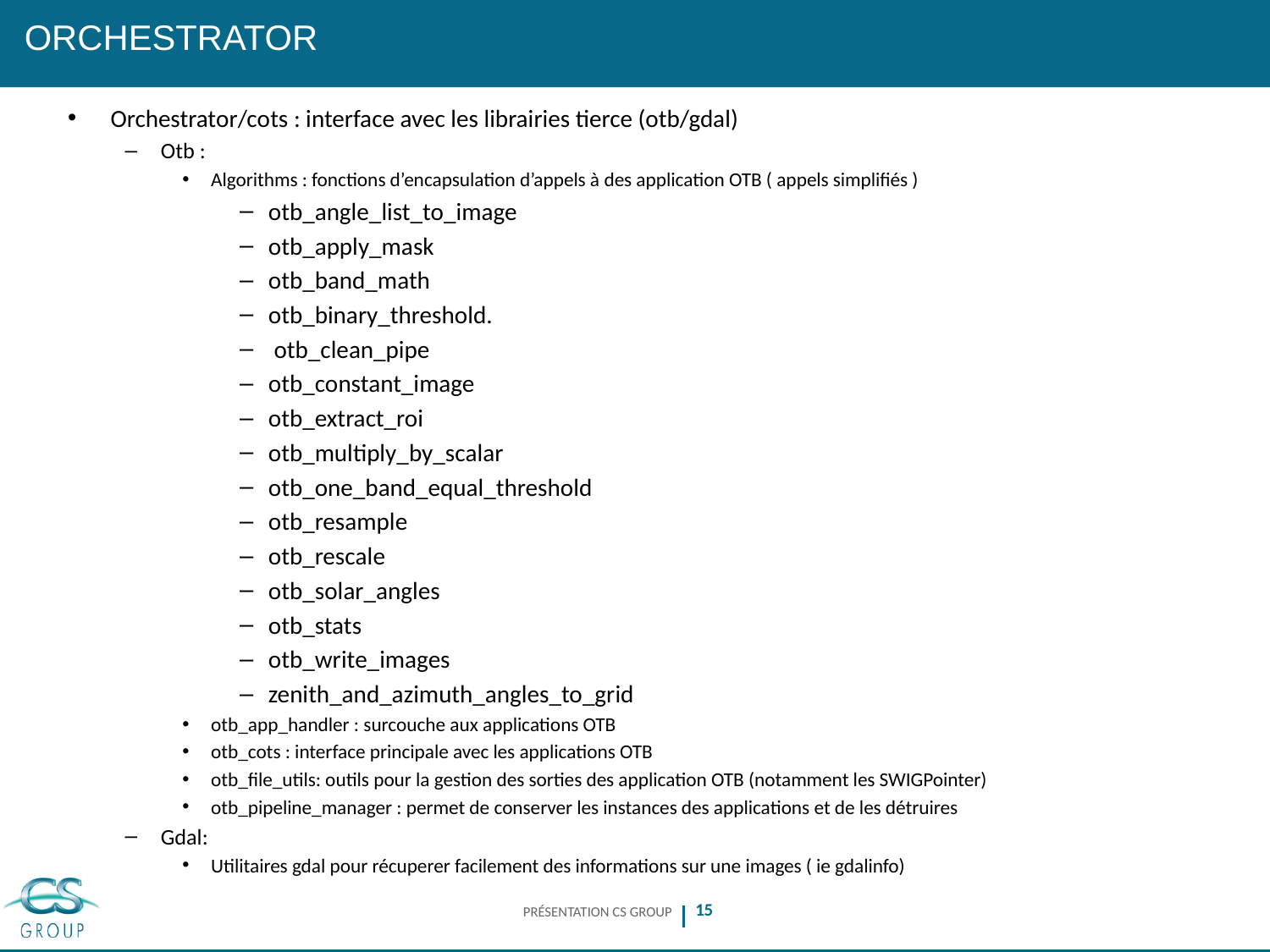

# ORCHESTRATOR
Orchestrator/cots : interface avec les librairies tierce (otb/gdal)
Otb :
Algorithms : fonctions d’encapsulation d’appels à des application OTB ( appels simplifiés )
otb_angle_list_to_image
otb_apply_mask
otb_band_math
otb_binary_threshold.
 otb_clean_pipe
otb_constant_image
otb_extract_roi
otb_multiply_by_scalar
otb_one_band_equal_threshold
otb_resample
otb_rescale
otb_solar_angles
otb_stats
otb_write_images
zenith_and_azimuth_angles_to_grid
otb_app_handler : surcouche aux applications OTB
otb_cots : interface principale avec les applications OTB
otb_file_utils: outils pour la gestion des sorties des application OTB (notamment les SWIGPointer)
otb_pipeline_manager : permet de conserver les instances des applications et de les détruires
Gdal:
Utilitaires gdal pour récuperer facilement des informations sur une images ( ie gdalinfo)